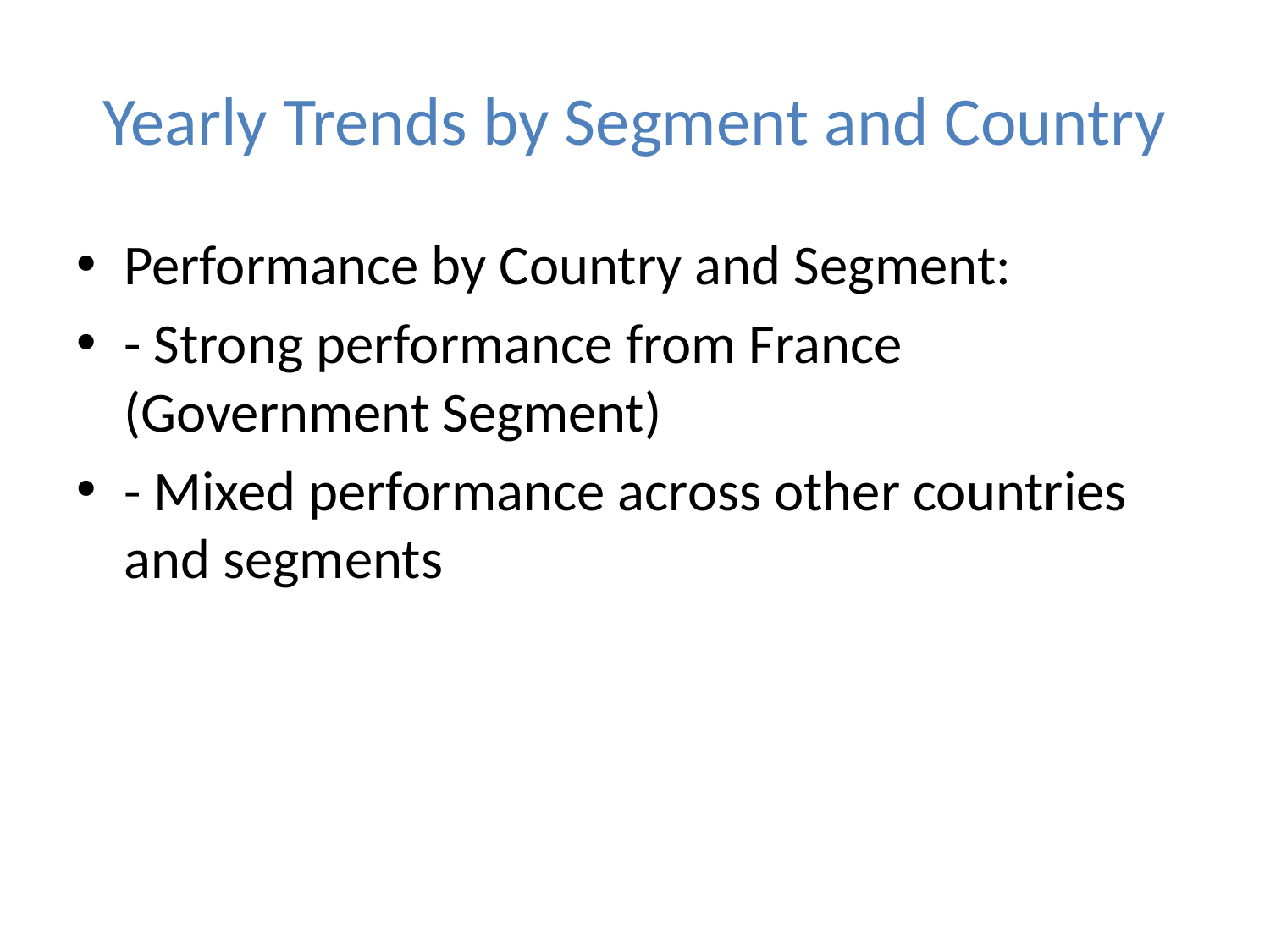

# Yearly Trends by Segment and Country
Performance by Country and Segment:
- Strong performance from France (Government Segment)
- Mixed performance across other countries and segments